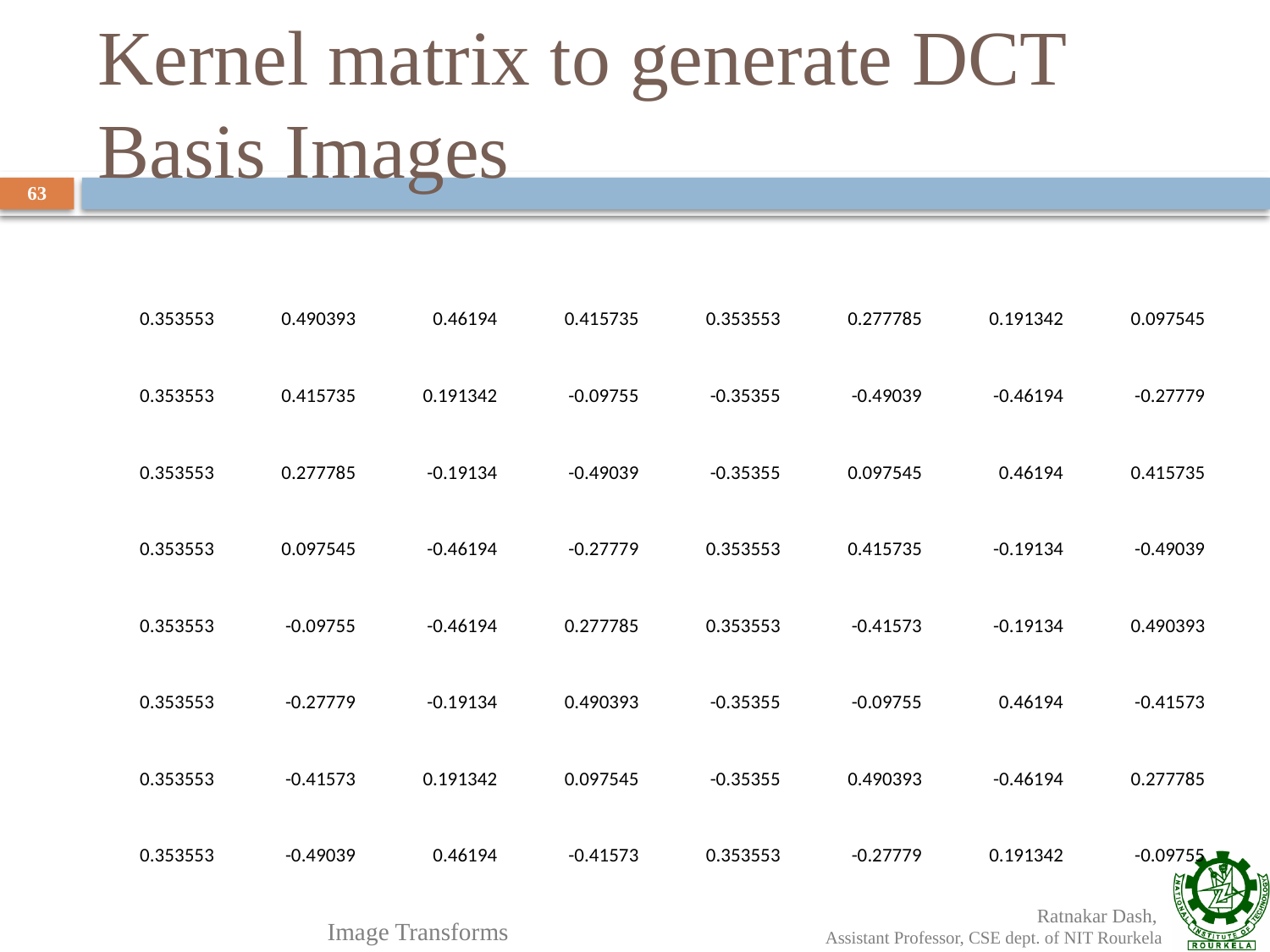

# Kernel matrix to generate DCT Basis Images
63
| 0.353553 | 0.490393 | 0.46194 | 0.415735 | 0.353553 | 0.277785 | 0.191342 | 0.097545 |
| --- | --- | --- | --- | --- | --- | --- | --- |
| 0.353553 | 0.415735 | 0.191342 | -0.09755 | -0.35355 | -0.49039 | -0.46194 | -0.27779 |
| 0.353553 | 0.277785 | -0.19134 | -0.49039 | -0.35355 | 0.097545 | 0.46194 | 0.415735 |
| 0.353553 | 0.097545 | -0.46194 | -0.27779 | 0.353553 | 0.415735 | -0.19134 | -0.49039 |
| 0.353553 | -0.09755 | -0.46194 | 0.277785 | 0.353553 | -0.41573 | -0.19134 | 0.490393 |
| 0.353553 | -0.27779 | -0.19134 | 0.490393 | -0.35355 | -0.09755 | 0.46194 | -0.41573 |
| 0.353553 | -0.41573 | 0.191342 | 0.097545 | -0.35355 | 0.490393 | -0.46194 | 0.277785 |
| 0.353553 | -0.49039 | 0.46194 | -0.41573 | 0.353553 | -0.27779 | 0.191342 | -0.09755 |